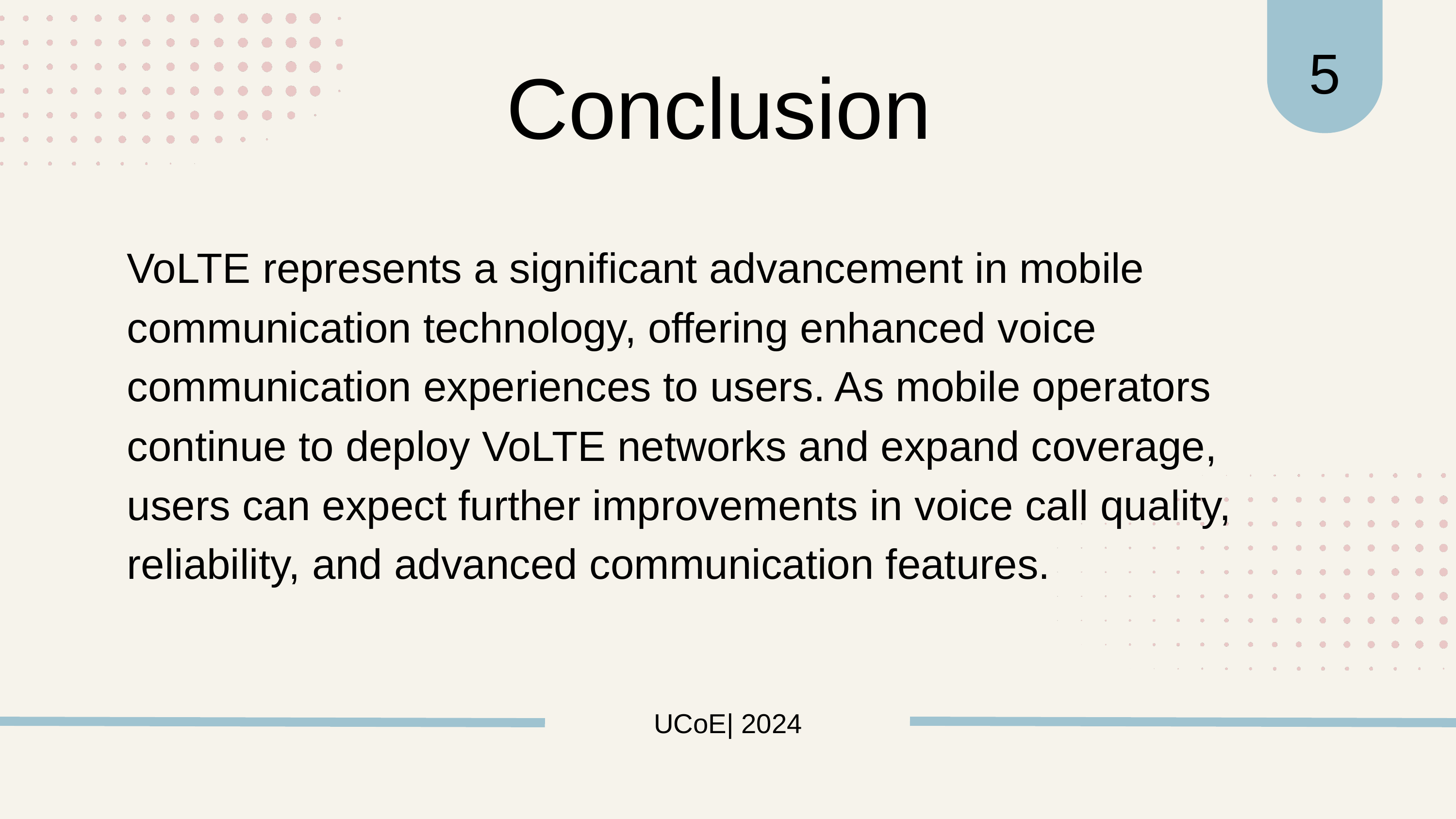

5

Conclusion
VoLTE represents a significant advancement in mobile communication technology, offering enhanced voice communication experiences to users. As mobile operators continue to deploy VoLTE networks and expand coverage, users can expect further improvements in voice call quality, reliability, and advanced communication features.

UCoE| 2024